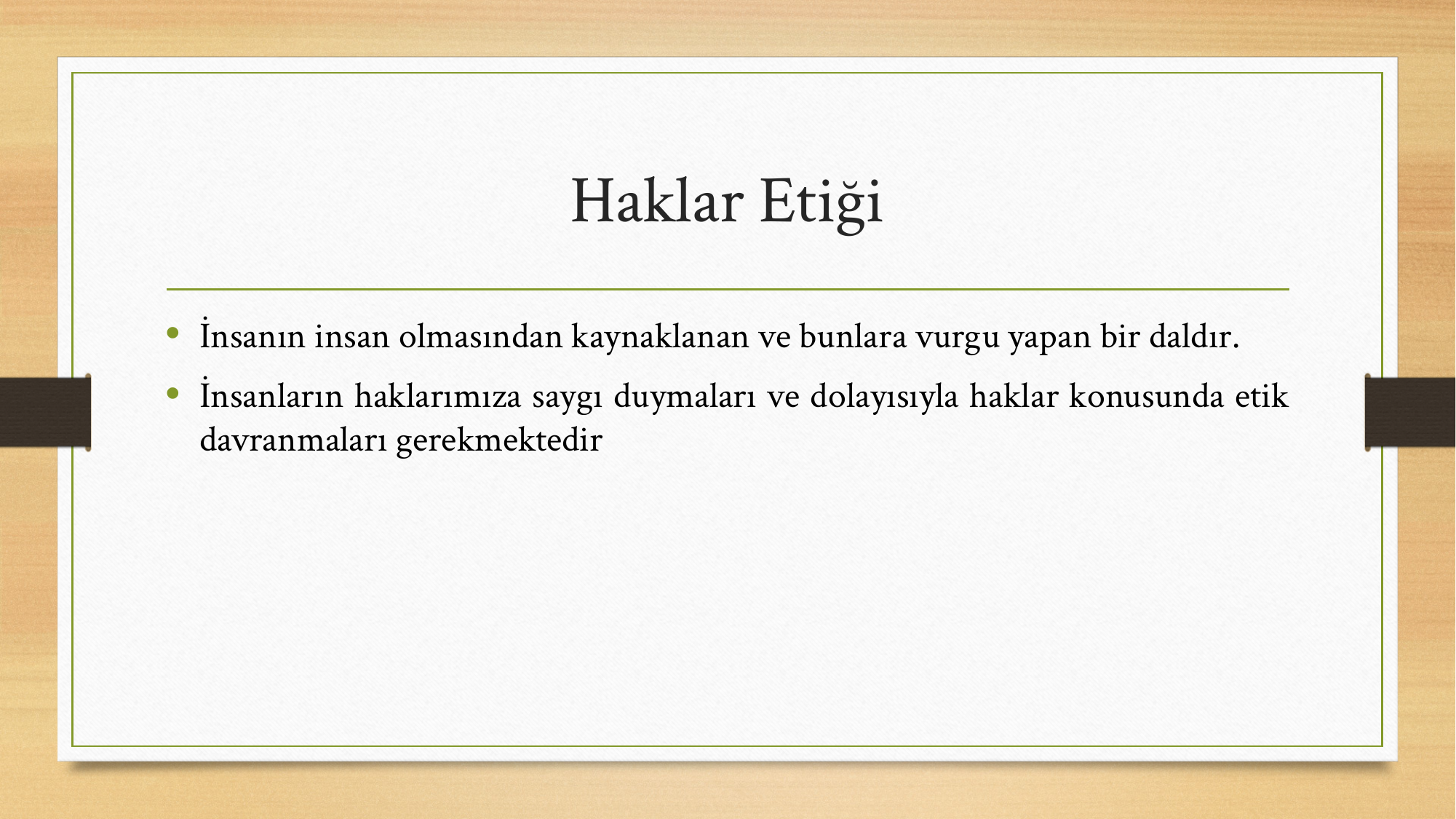

# Haklar Etiği
İnsanın insan olmasından kaynaklanan ve bunlara vurgu yapan bir daldır.
İnsanların haklarımıza saygı duymaları ve dolayısıyla haklar konusunda etik davranmaları gerekmektedir